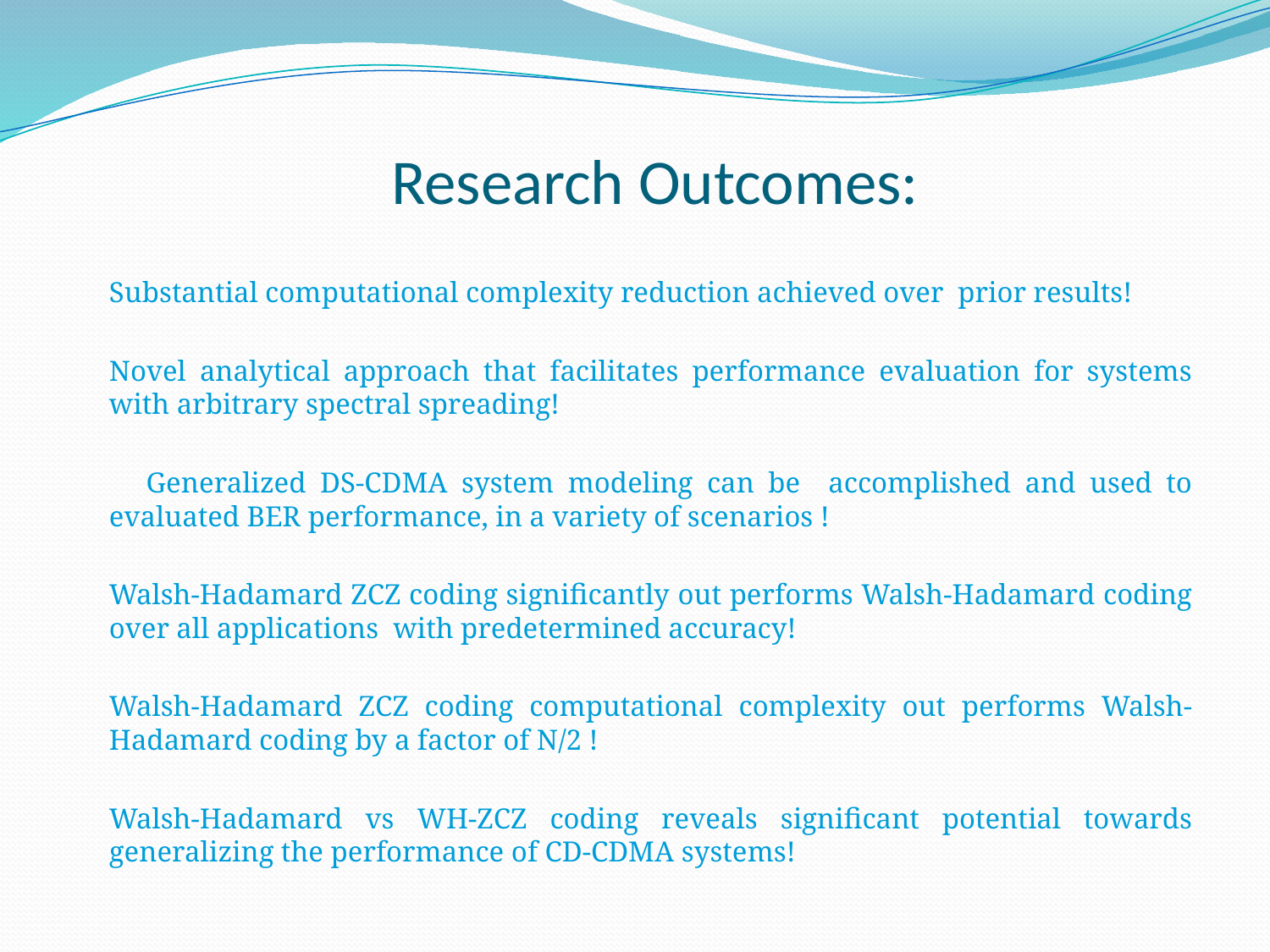

# Research Outcomes:
	Substantial computational complexity reduction achieved over  prior results!

	Novel analytical approach that facilitates performance evaluation for systems with arbitrary spectral spreading!

     Generalized DS-CDMA system modeling can be  accomplished and used to evaluated BER performance, in a variety of scenarios !

	Walsh-Hadamard ZCZ coding significantly out performs Walsh-Hadamard coding over all applications  with predetermined accuracy!

	Walsh-Hadamard ZCZ coding computational complexity out performs Walsh-Hadamard coding by a factor of N/2 !

	Walsh-Hadamard vs WH-ZCZ coding reveals significant potential towards generalizing the performance of CD-CDMA systems!